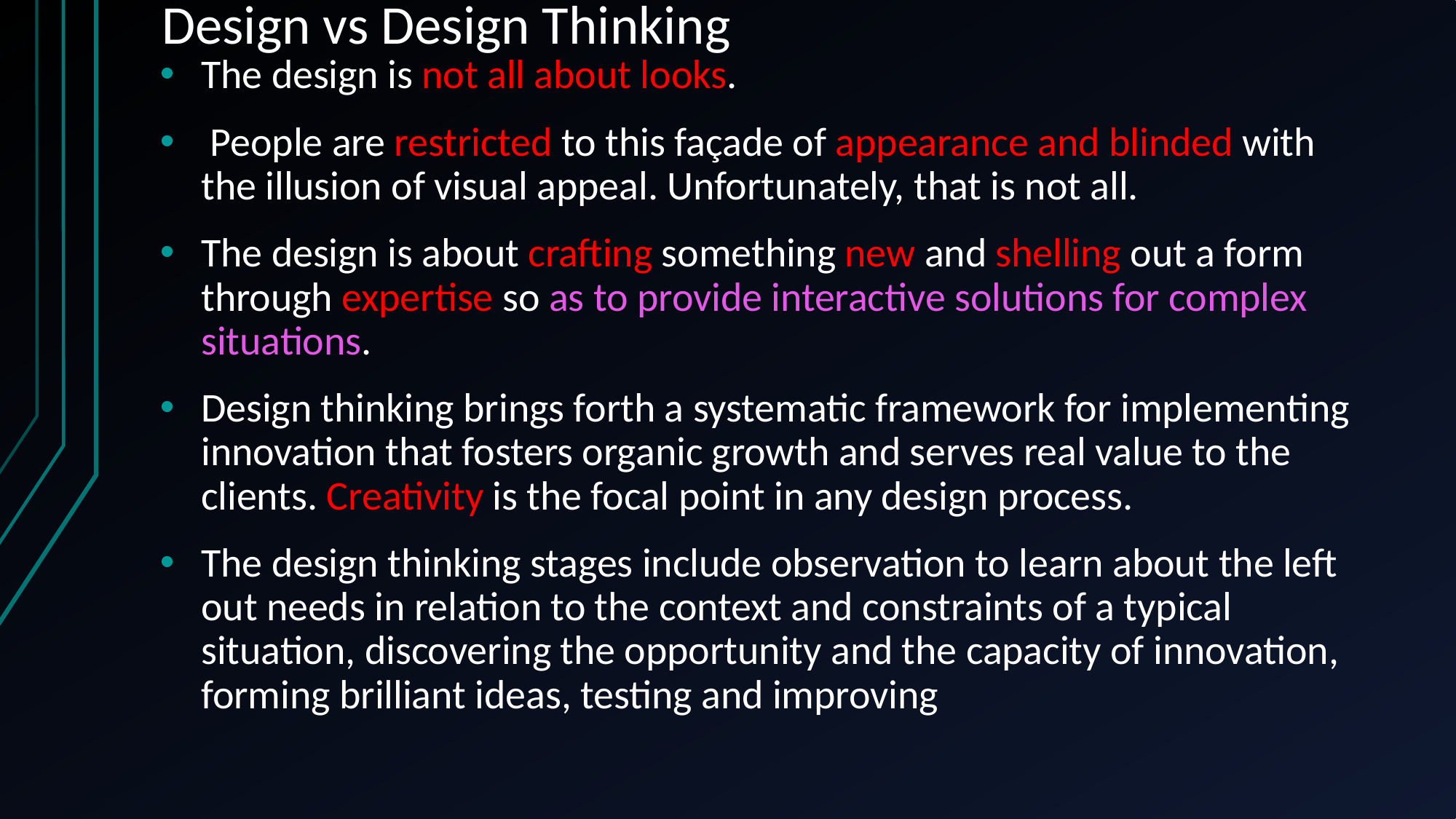

# Design vs Design Thinking
The design is not all about looks.
 People are restricted to this façade of appearance and blinded with the illusion of visual appeal. Unfortunately, that is not all.
The design is about crafting something new and shelling out a form through expertise so as to provide interactive solutions for complex situations.
Design thinking brings forth a systematic framework for implementing innovation that fosters organic growth and serves real value to the clients. Creativity is the focal point in any design process.
The design thinking stages include observation to learn about the left out needs in relation to the context and constraints of a typical situation, discovering the opportunity and the capacity of innovation, forming brilliant ideas, testing and improving